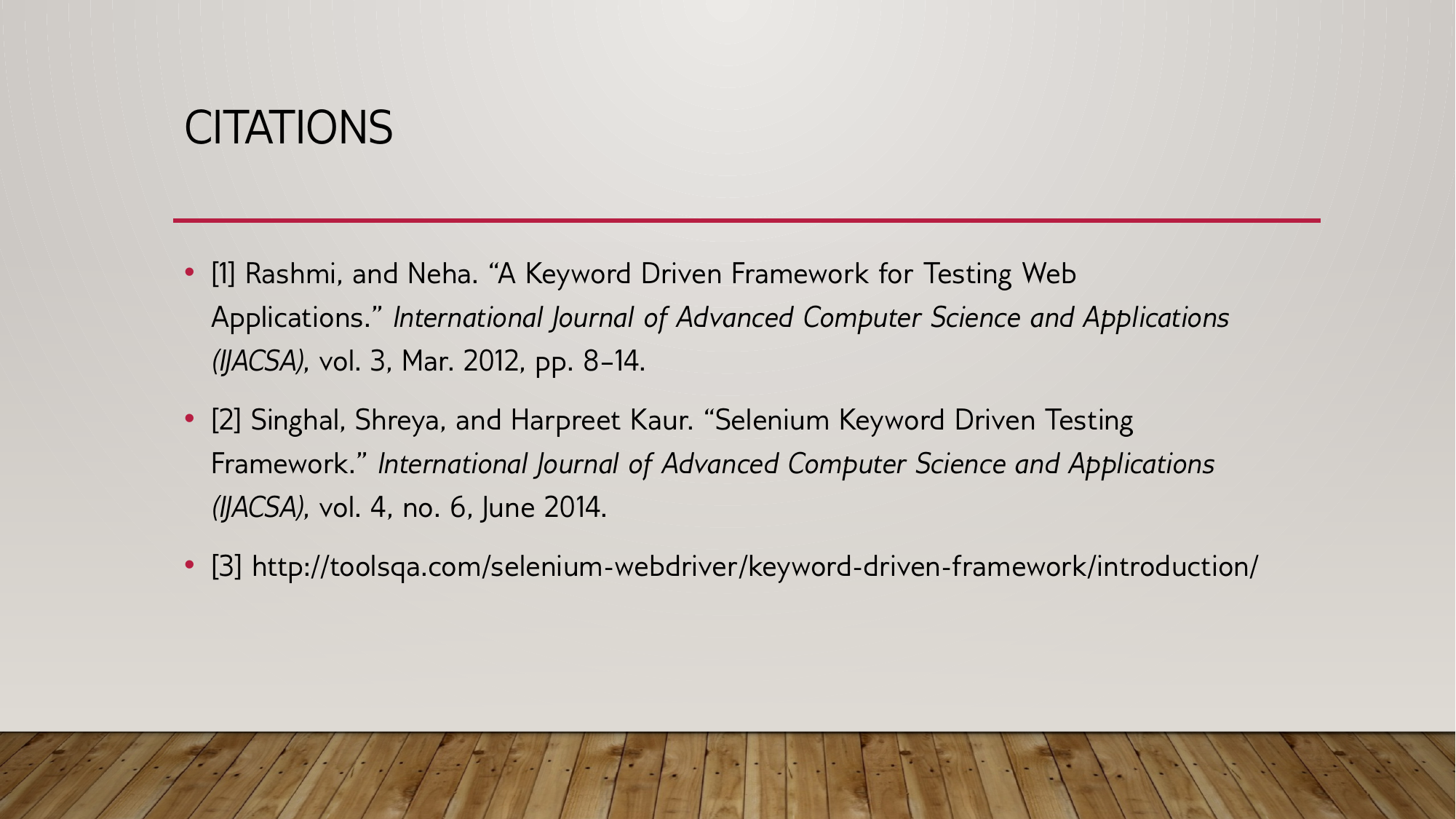

# Citations
[1] Rashmi, and Neha. “A Keyword Driven Framework for Testing Web Applications.” International Journal of Advanced Computer Science and Applications (IJACSA), vol. 3, Mar. 2012, pp. 8–14.
[2] Singhal, Shreya, and Harpreet Kaur. “Selenium Keyword Driven Testing Framework.” International Journal of Advanced Computer Science and Applications (IJACSA), vol. 4, no. 6, June 2014.
[3] http://toolsqa.com/selenium-webdriver/keyword-driven-framework/introduction/